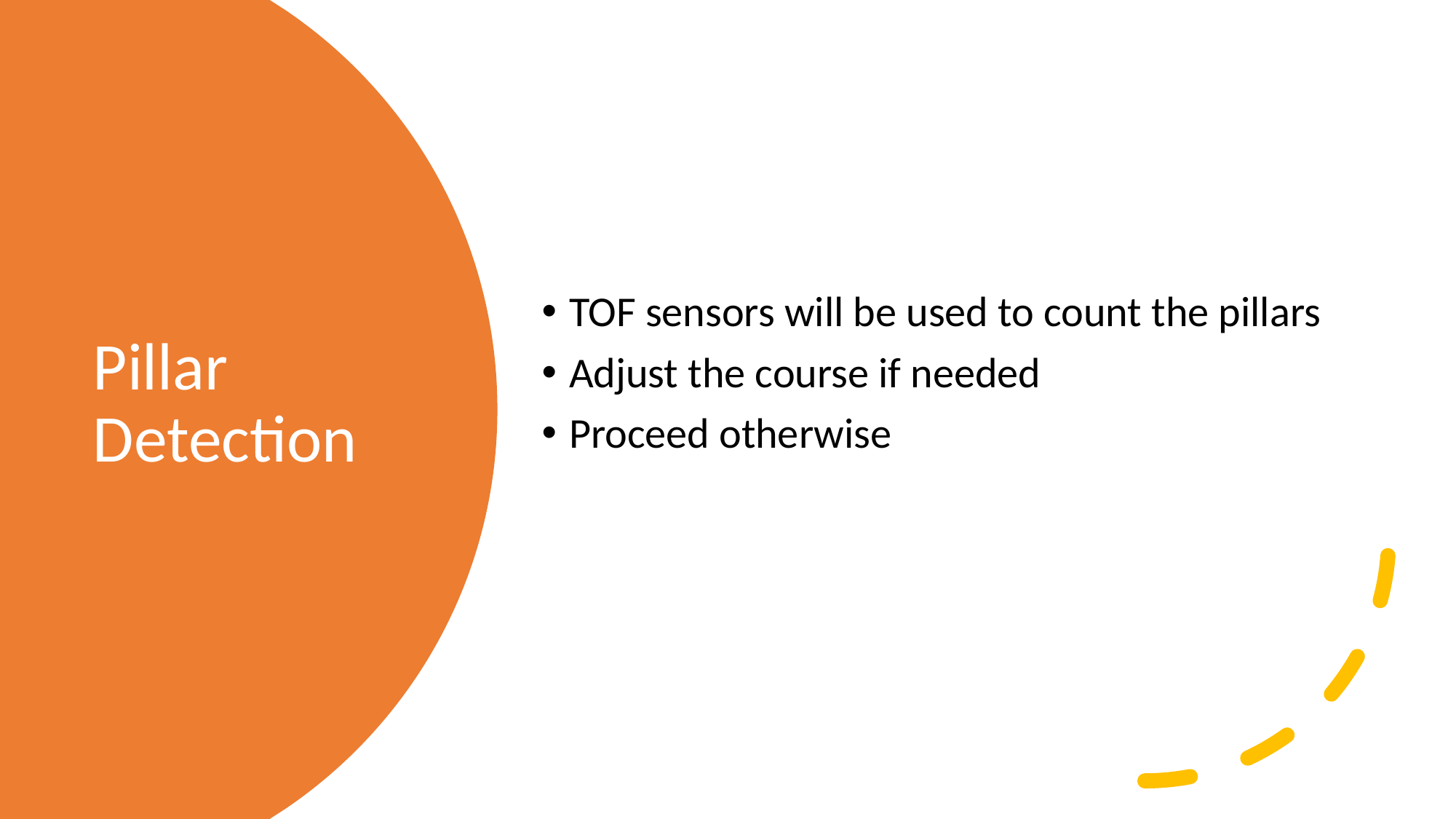

TOF sensors will be used to count the pillars
Adjust the course if needed
Proceed otherwise

# Pillar Detection